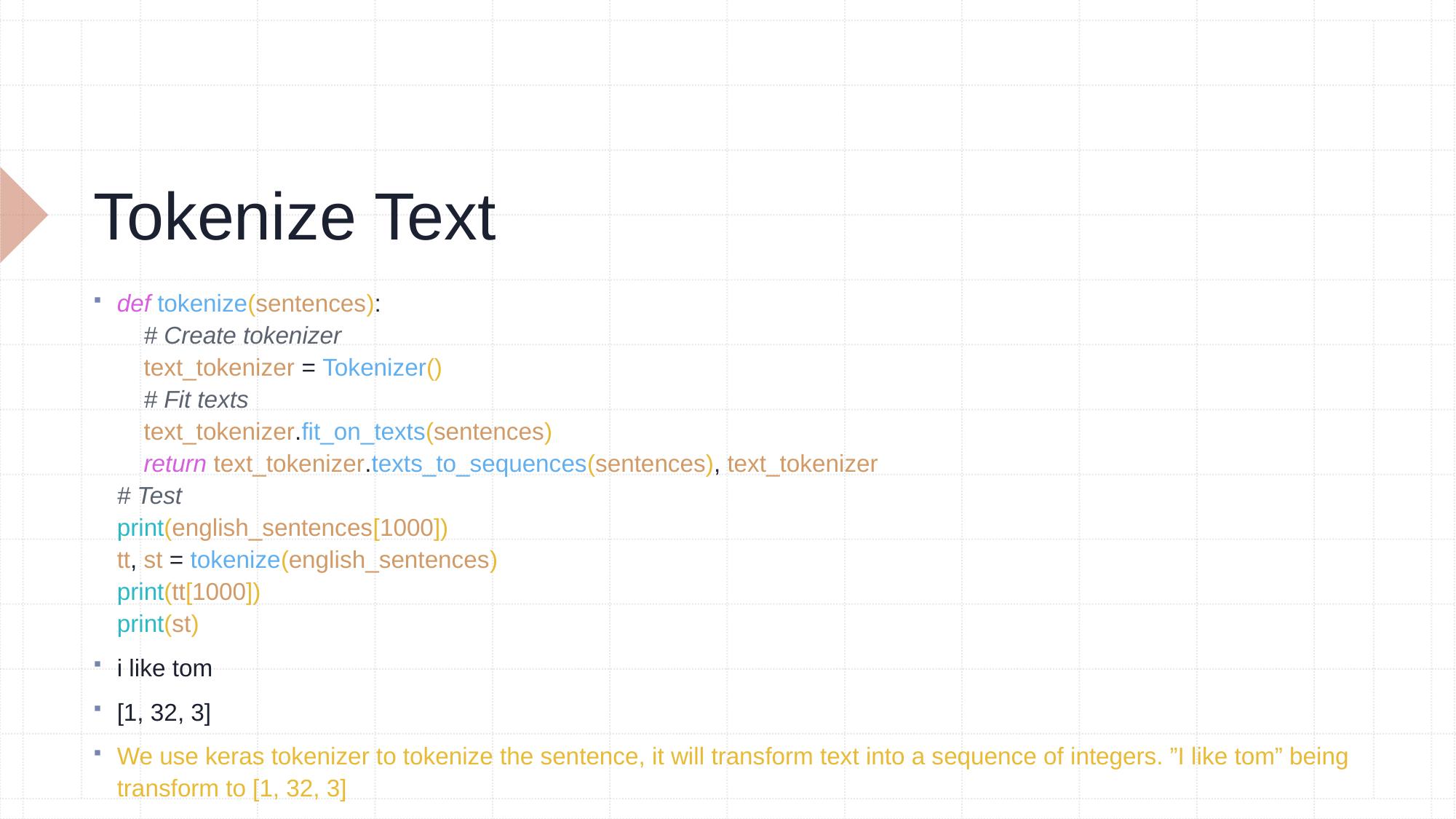

# Tokenize Text
def tokenize(sentences):
    # Create tokenizer
    text_tokenizer = Tokenizer()
    # Fit texts
    text_tokenizer.fit_on_texts(sentences)
    return text_tokenizer.texts_to_sequences(sentences), text_tokenizer
# Test
print(english_sentences[1000])
tt, st = tokenize(english_sentences)
print(tt[1000])
print(st)
i like tom
[1, 32, 3]
We use keras tokenizer to tokenize the sentence, it will transform text into a sequence of integers. ”I like tom” being transform to [1, 32, 3]